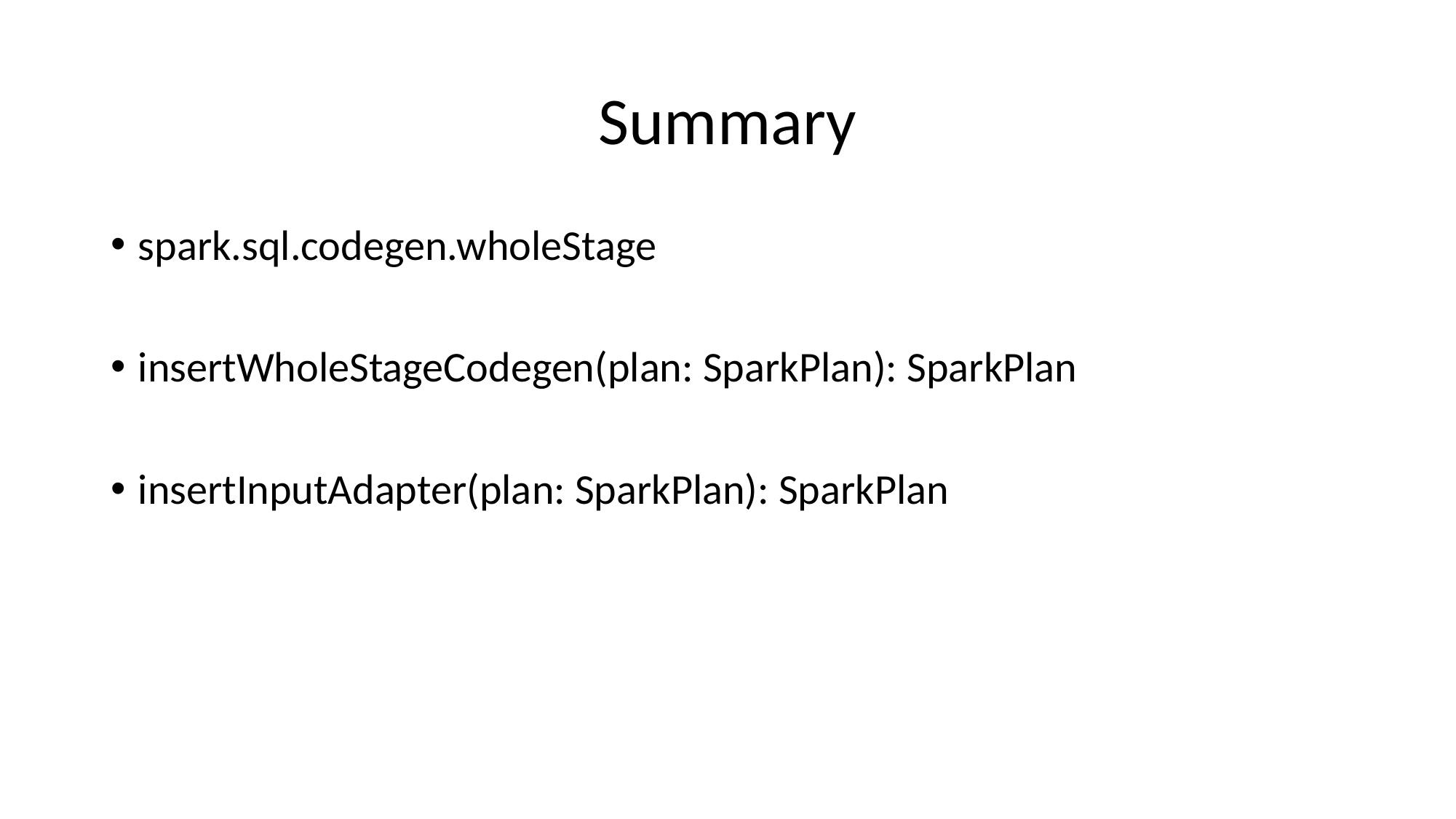

# Summary
spark.sql.codegen.wholeStage

insertWholeStageCodegen(plan: SparkPlan): SparkPlan

insertInputAdapter(plan: SparkPlan): SparkPlan